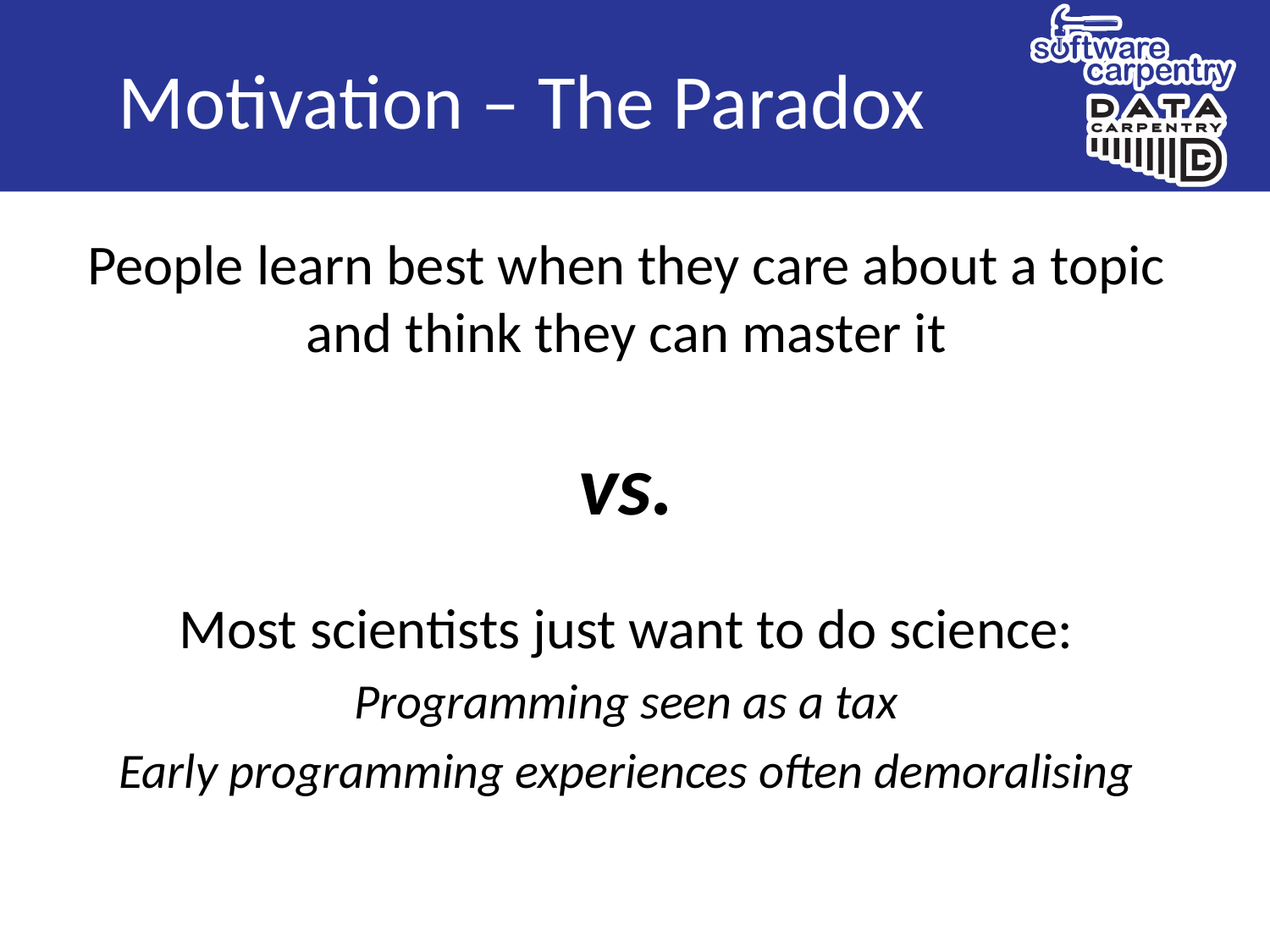

# Motivation – The Paradox
People learn best when they care about a topic and think they can master it

vs.

Most scientists just want to do science:
Programming seen as a tax
Early programming experiences often demoralising